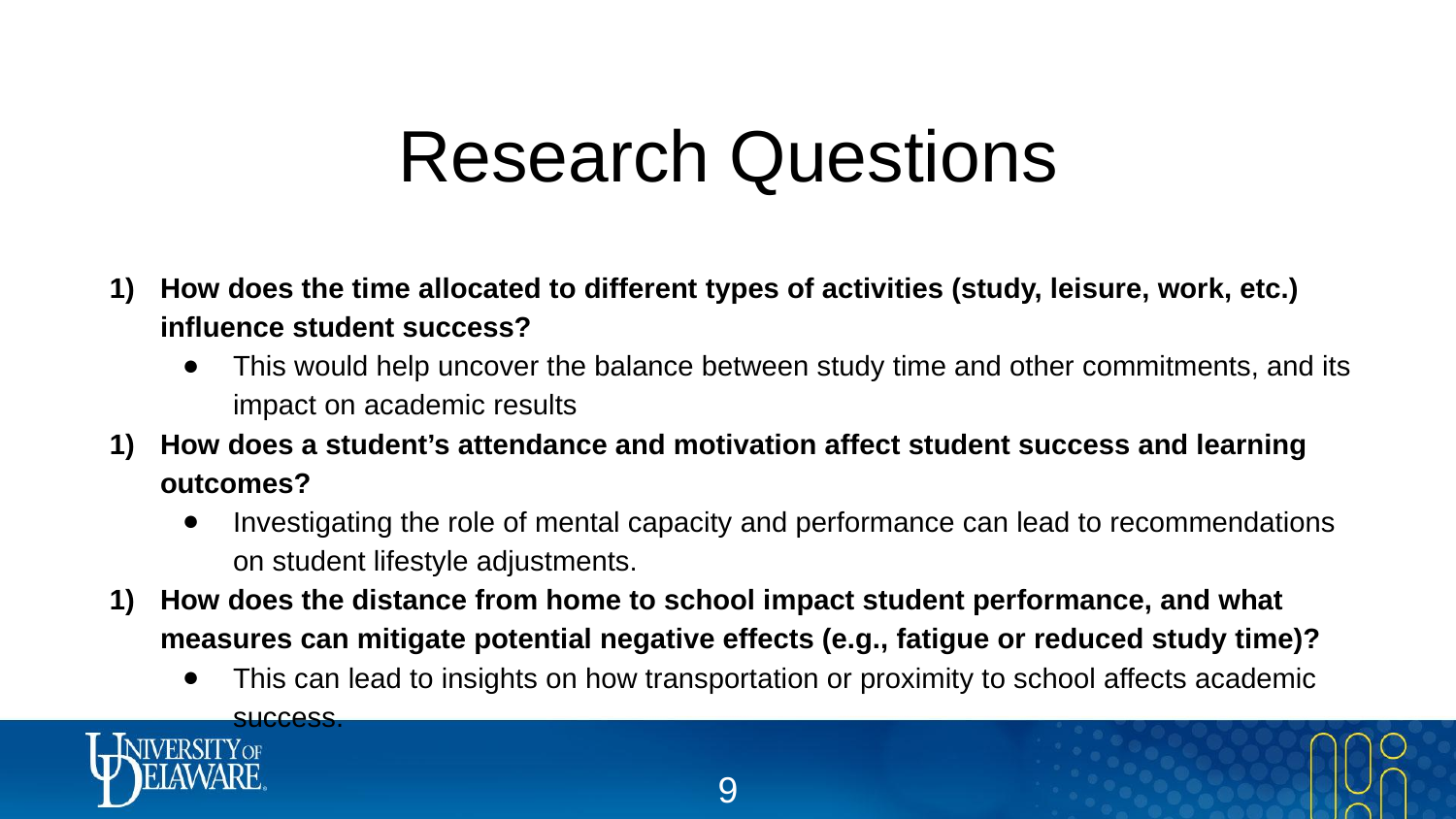

# Research Questions
How does the time allocated to different types of activities (study, leisure, work, etc.) influence student success?
This would help uncover the balance between study time and other commitments, and its impact on academic results
How does a student’s attendance and motivation affect student success and learning outcomes?
Investigating the role of mental capacity and performance can lead to recommendations on student lifestyle adjustments.
How does the distance from home to school impact student performance, and what measures can mitigate potential negative effects (e.g., fatigue or reduced study time)?
This can lead to insights on how transportation or proximity to school affects academic success.

9